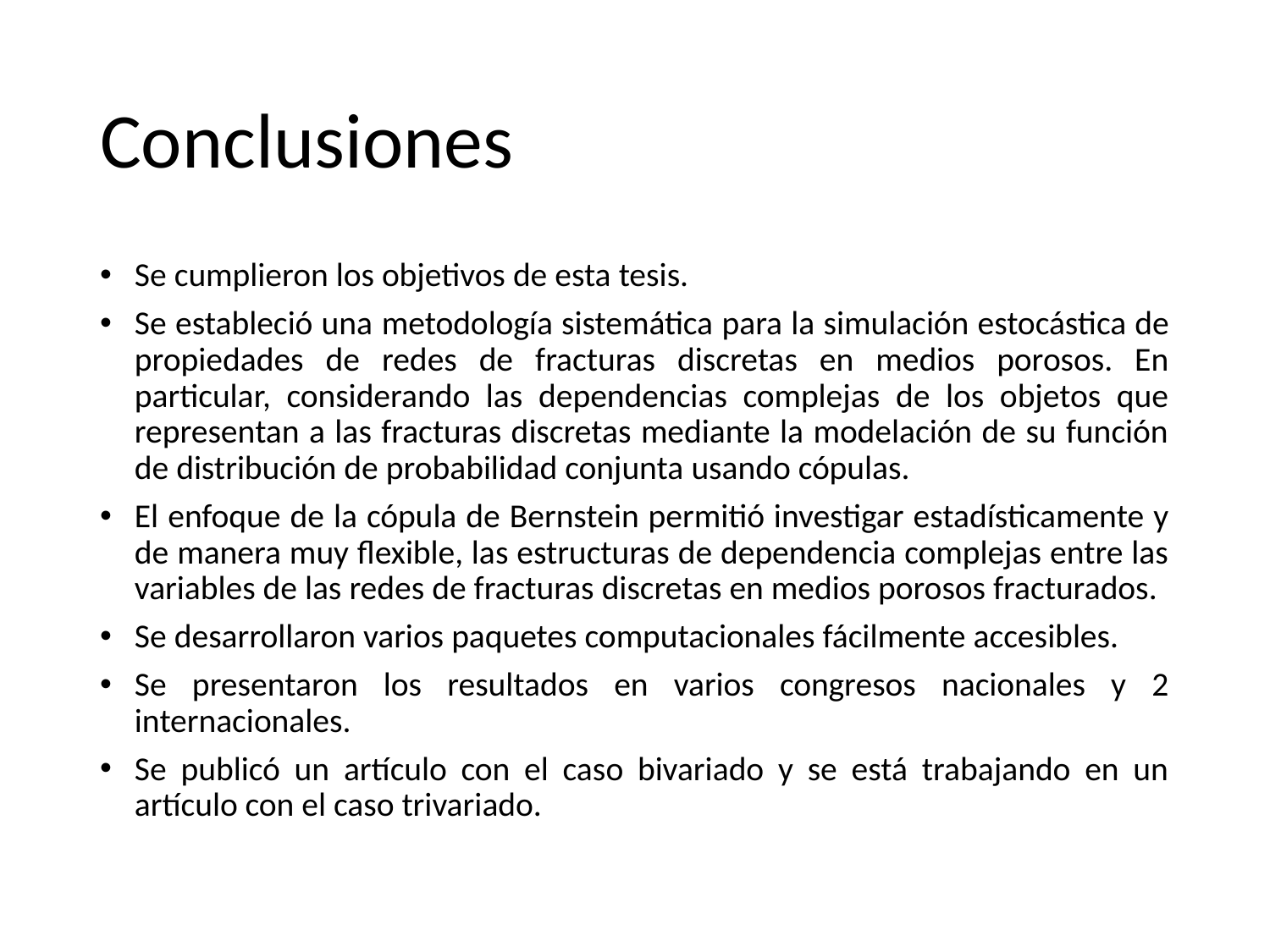

# Conclusiones
Se cumplieron los objetivos de esta tesis.
Se estableció una metodología sistemática para la simulación estocástica de propiedades de redes de fracturas discretas en medios porosos. En particular, considerando las dependencias complejas de los objetos que representan a las fracturas discretas mediante la modelación de su función de distribución de probabilidad conjunta usando cópulas.
El enfoque de la cópula de Bernstein permitió investigar estadísticamente y de manera muy flexible, las estructuras de dependencia complejas entre las variables de las redes de fracturas discretas en medios porosos fracturados.
Se desarrollaron varios paquetes computacionales fácilmente accesibles.
Se presentaron los resultados en varios congresos nacionales y 2 internacionales.
Se publicó un artículo con el caso bivariado y se está trabajando en un artículo con el caso trivariado.